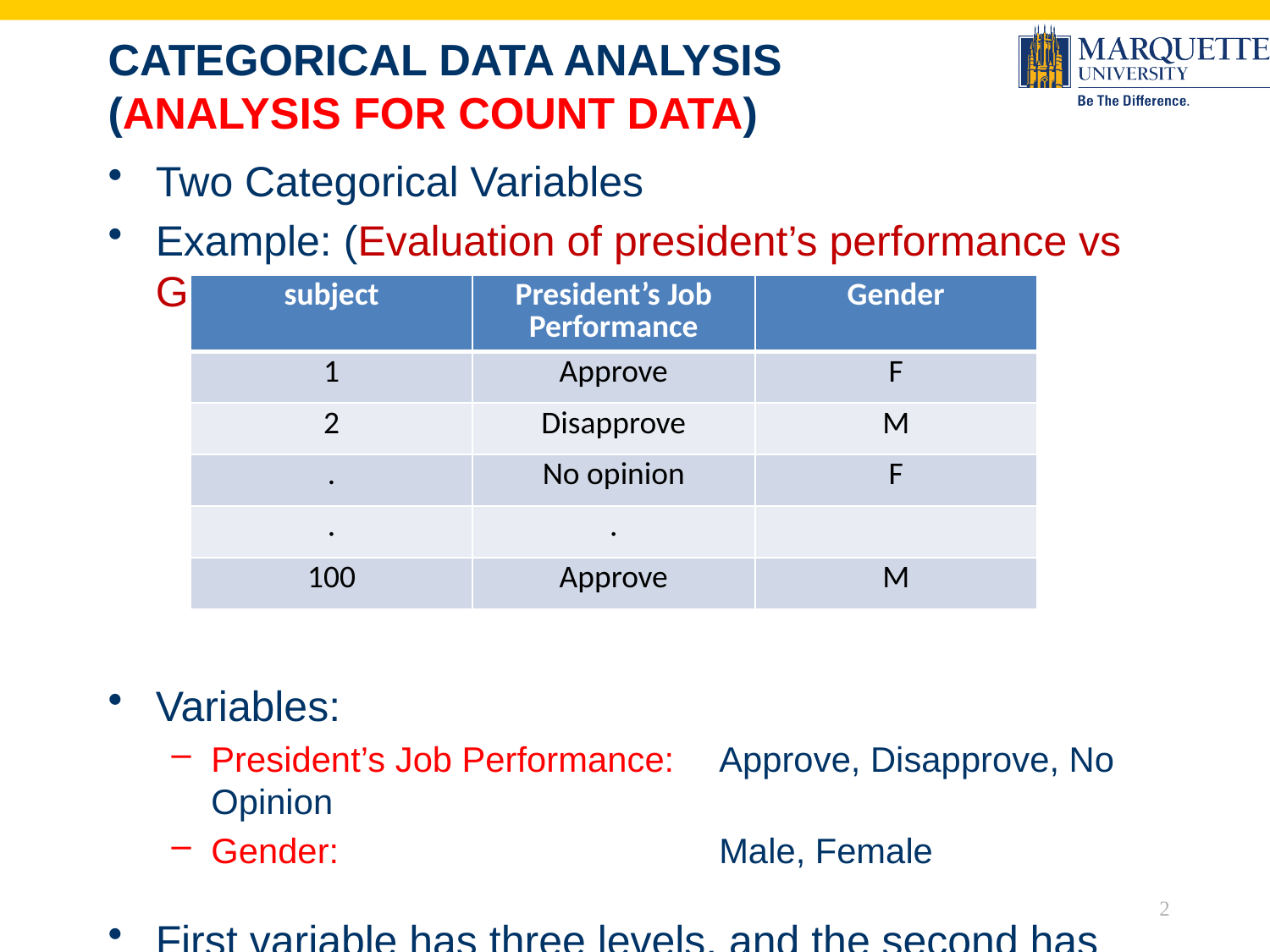

# Categorical Data Analysis (Analysis for Count Data)
Two Categorical Variables
Example: (Evaluation of president’s performance vs Gender)

Variables:
President’s Job Performance: 	Approve, Disapprove, No Opinion
Gender:			Male, Female

First variable has three levels, and the second has two levels
| subject | President’s Job Performance | Gender |
| --- | --- | --- |
| 1 | Approve | F |
| 2 | Disapprove | M |
| . | No opinion | F |
| . | . |  |
| 100 | Approve | M |
2